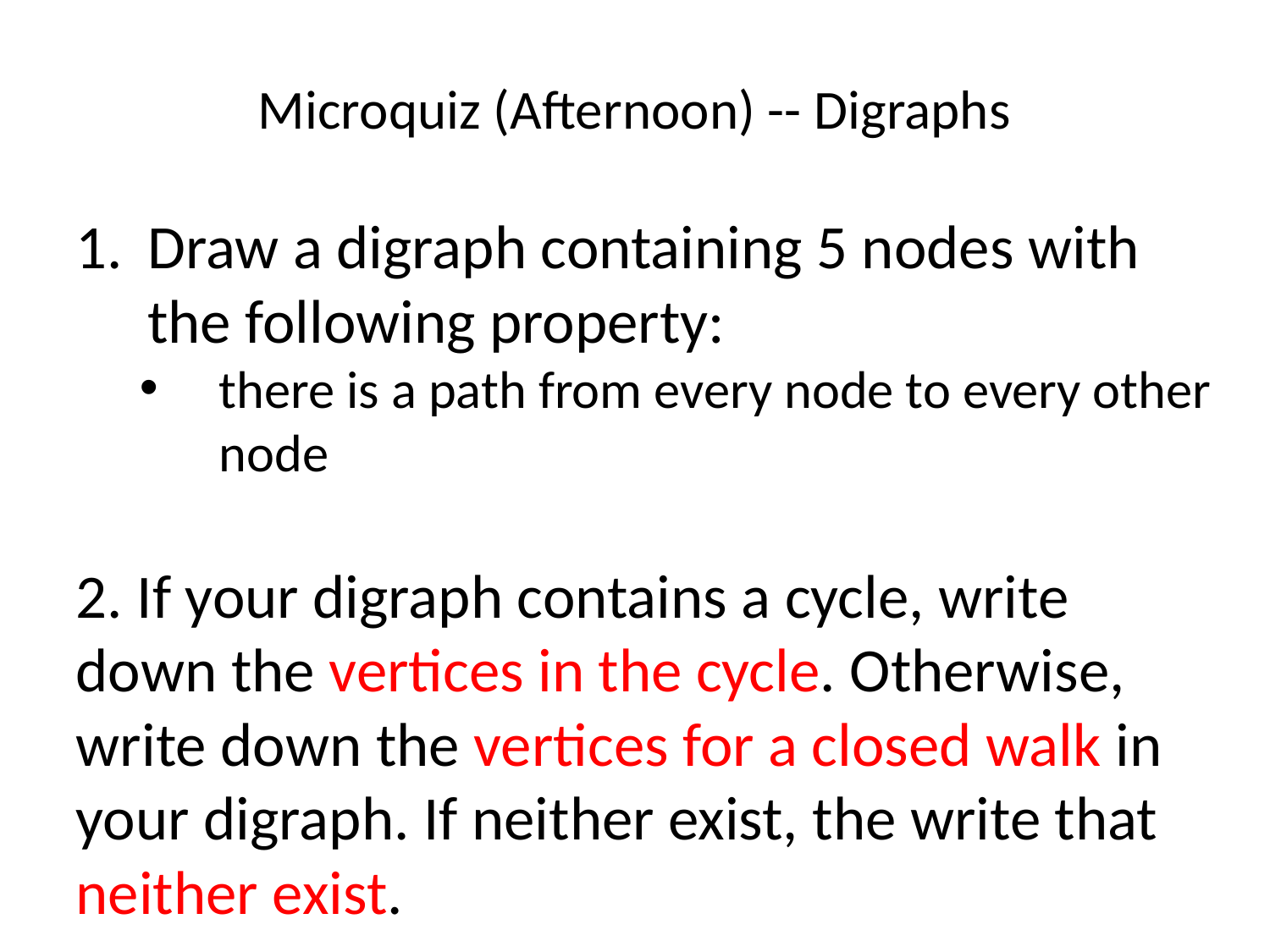

# Microquiz (Afternoon) -- Digraphs
Draw a digraph containing 5 nodes with the following property:
there is a path from every node to every other node

2. If your digraph contains a cycle, write down the vertices in the cycle. Otherwise, write down the vertices for a closed walk in your digraph. If neither exist, the write that neither exist.